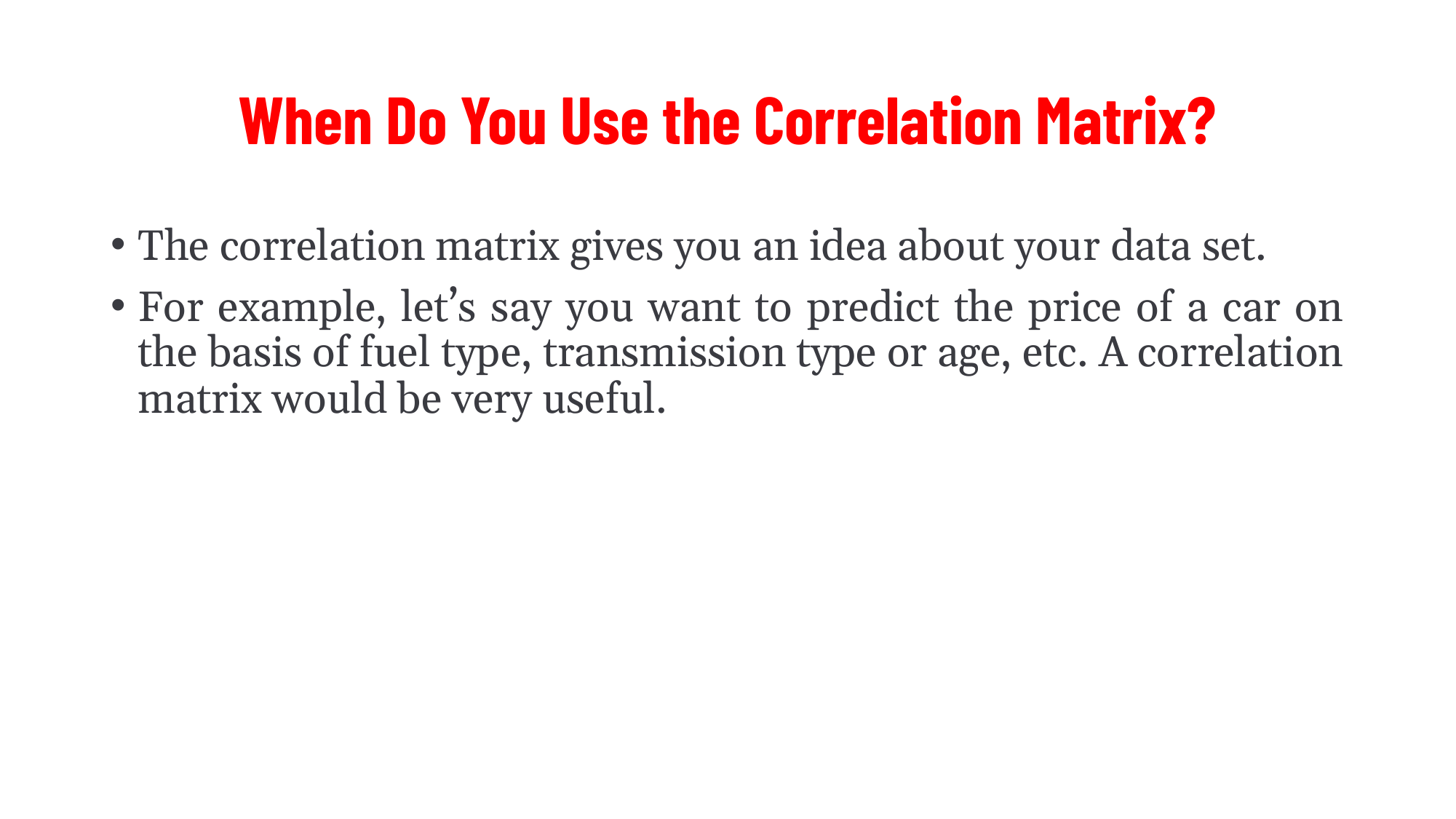

# When Do You Use the Correlation Matrix?
The correlation matrix gives you an idea about your data set.
For example, let’s say you want to predict the price of a car on the basis of fuel type, transmission type or age, etc. A correlation matrix would be very useful.